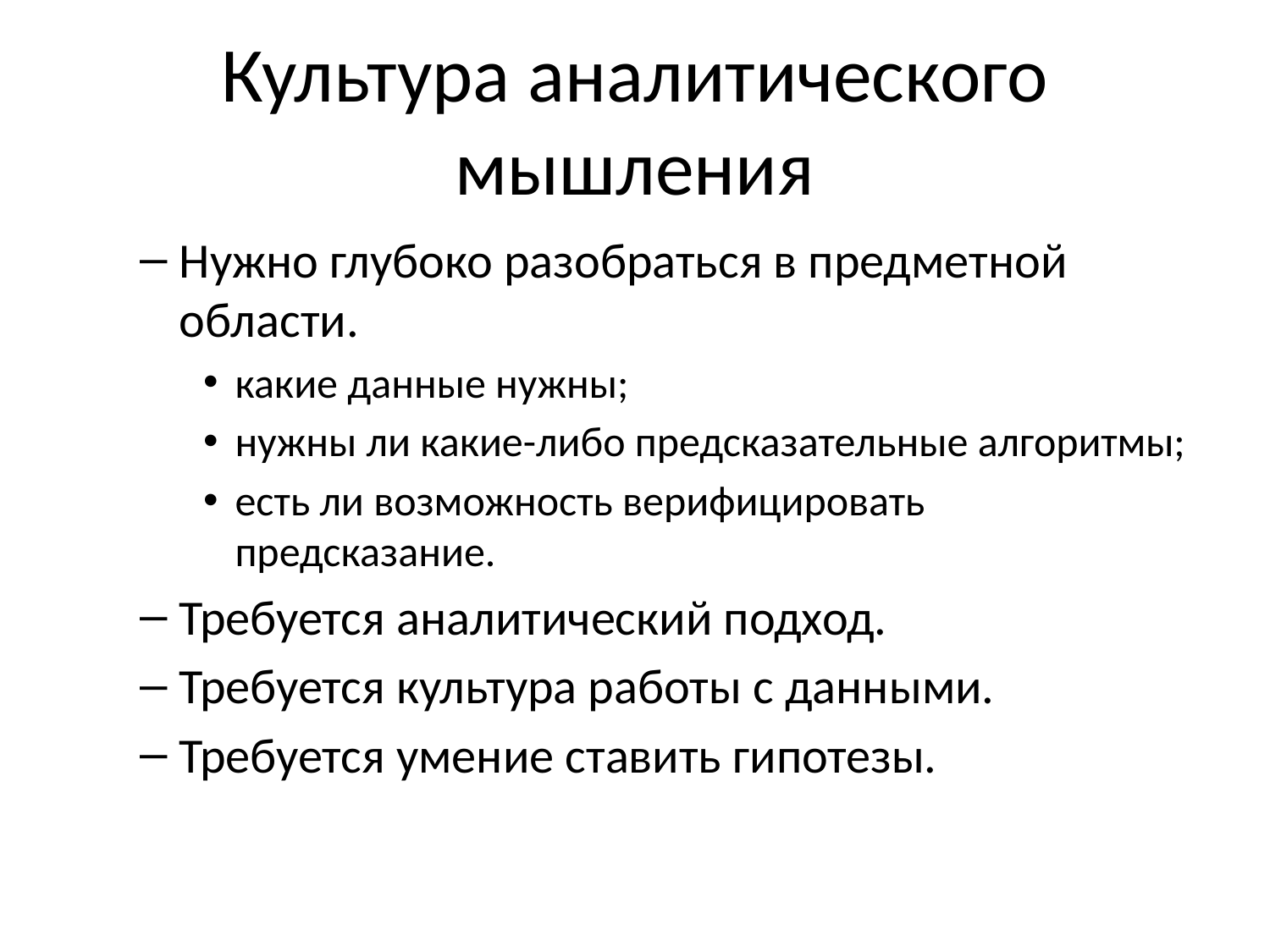

# Культура аналитического мышления
Нужно глубоко разобраться в предметной области.
какие данные нужны;
нужны ли какие-либо предсказательные алгоритмы;
есть ли возможность верифицировать предсказание.
Требуется аналитический подход.
Требуется культура работы с данными.
Требуется умение ставить гипотезы.